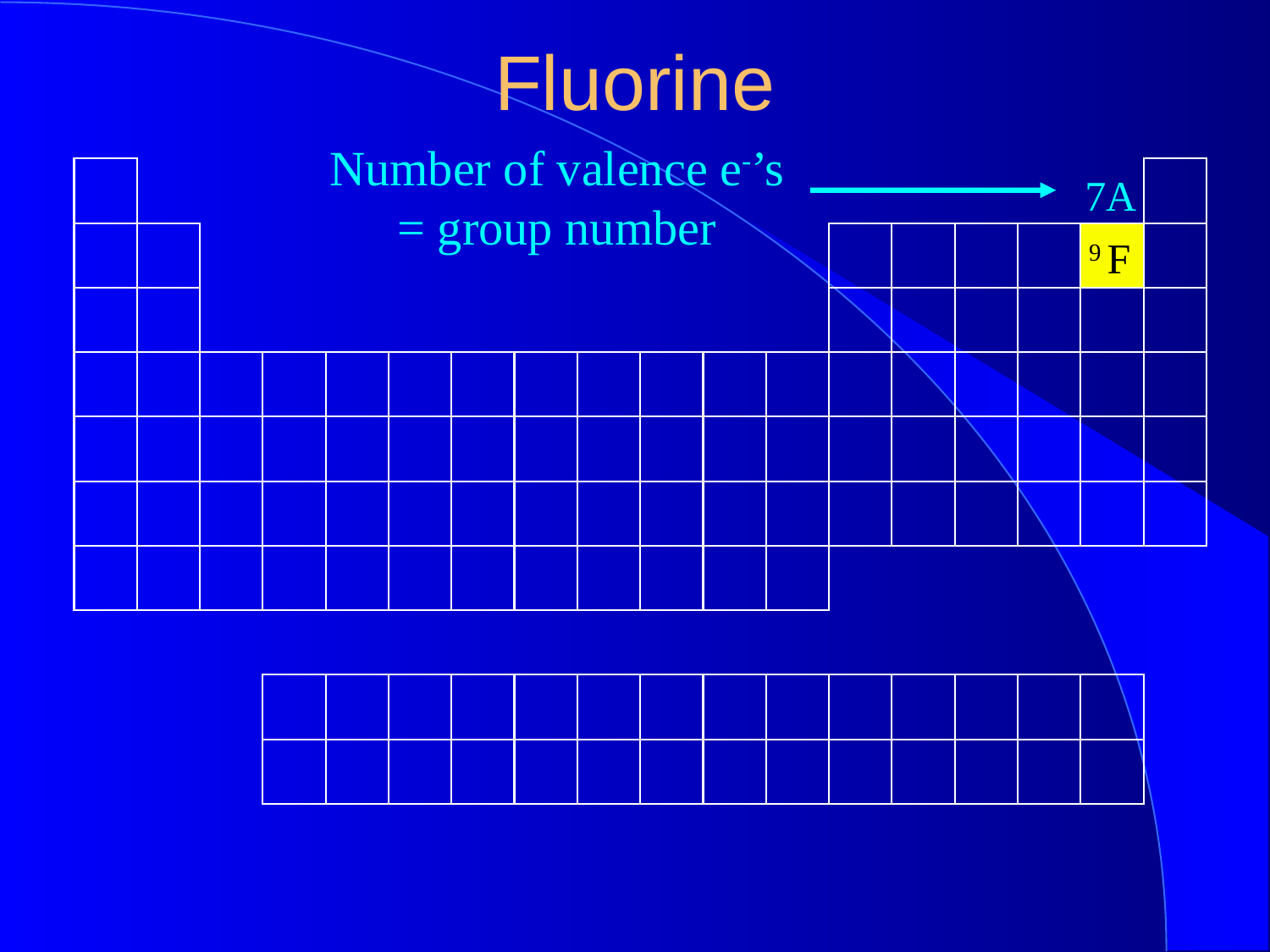

Fluorine
Number of valence e-’s = group number

7A

9 F